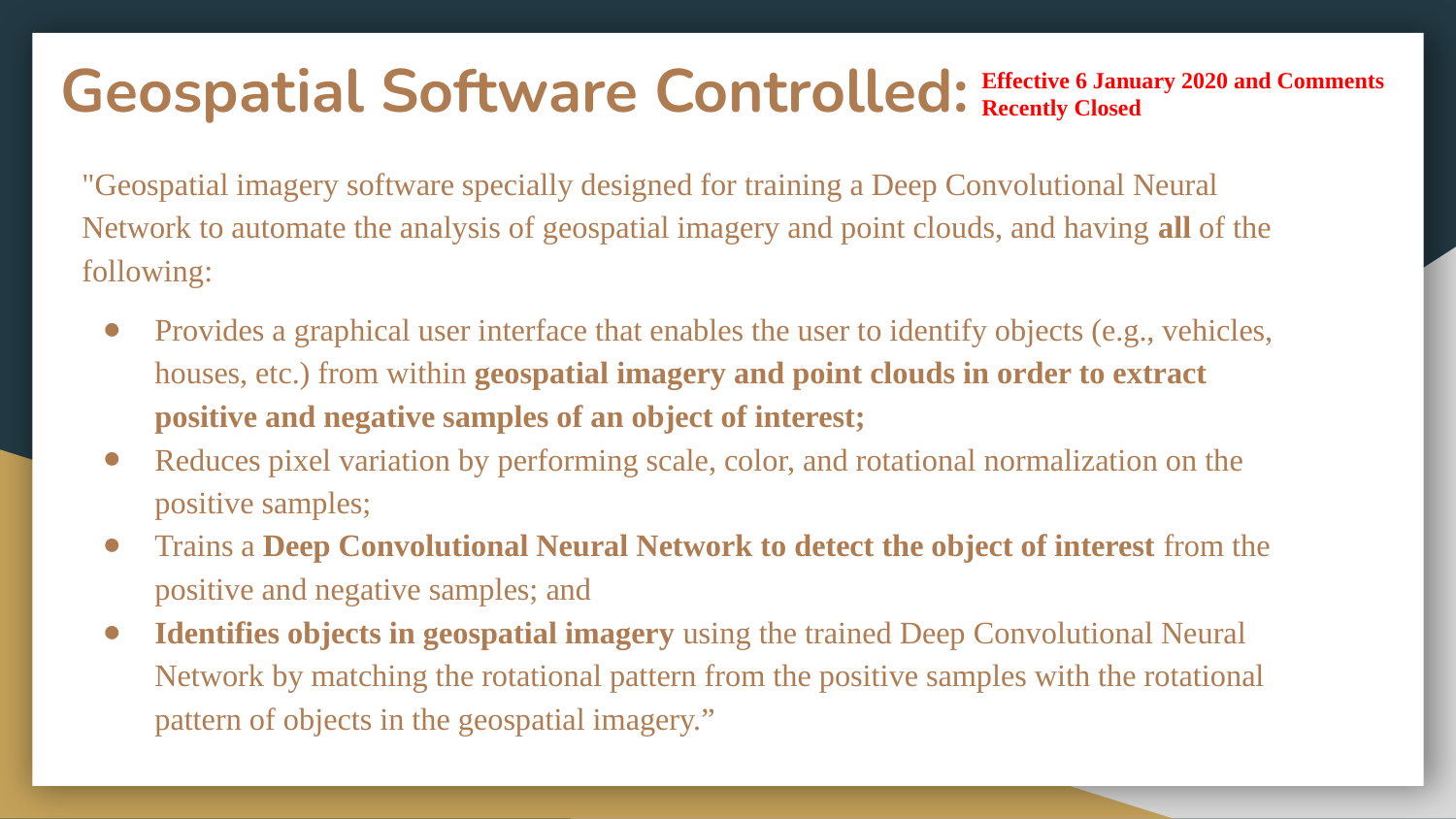

# Geospatial Software Controlled:
Effective 6 January 2020 and Comments
Recently Closed
"Geospatial imagery software specially designed for training a Deep Convolutional Neural Network to automate the analysis of geospatial imagery and point clouds, and having all of the following:
Provides a graphical user interface that enables the user to identify objects (e.g., vehicles, houses, etc.) from within geospatial imagery and point clouds in order to extract positive and negative samples of an object of interest;
Reduces pixel variation by performing scale, color, and rotational normalization on the positive samples;
Trains a Deep Convolutional Neural Network to detect the object of interest from the positive and negative samples; and
Identifies objects in geospatial imagery using the trained Deep Convolutional Neural Network by matching the rotational pattern from the positive samples with the rotational pattern of objects in the geospatial imagery.”